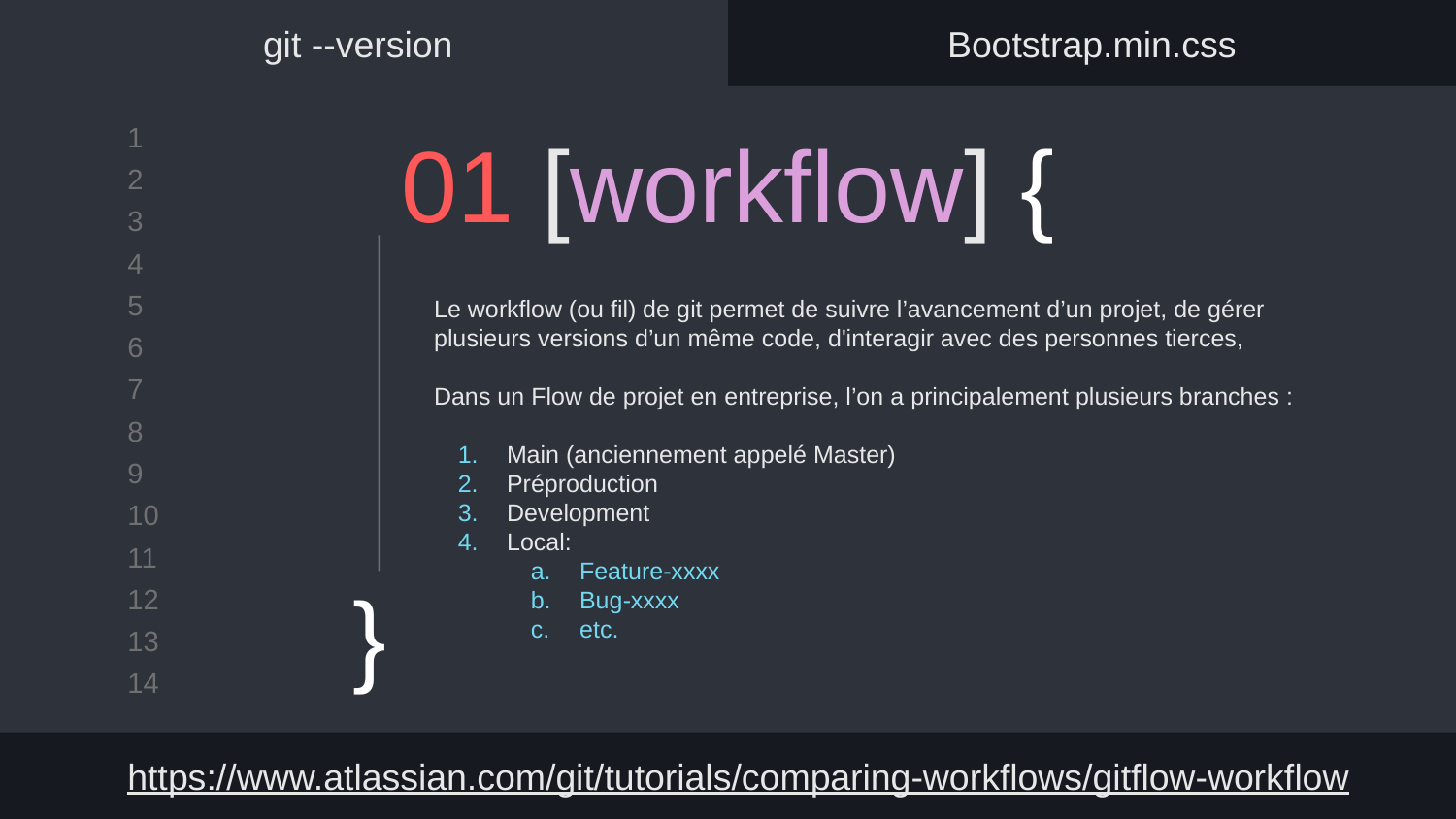

git --version
Bootstrap.min.css
# 01 [workflow] {
Le workflow (ou fil) de git permet de suivre l’avancement d’un projet, de gérer plusieurs versions d’un même code, d'interagir avec des personnes tierces,

Dans un Flow de projet en entreprise, l’on a principalement plusieurs branches :

Main (anciennement appelé Master)
Préproduction
Development
Local:
Feature-xxxx
Bug-xxxx
etc.
}
https://www.atlassian.com/git/tutorials/comparing-workflows/gitflow-workflow